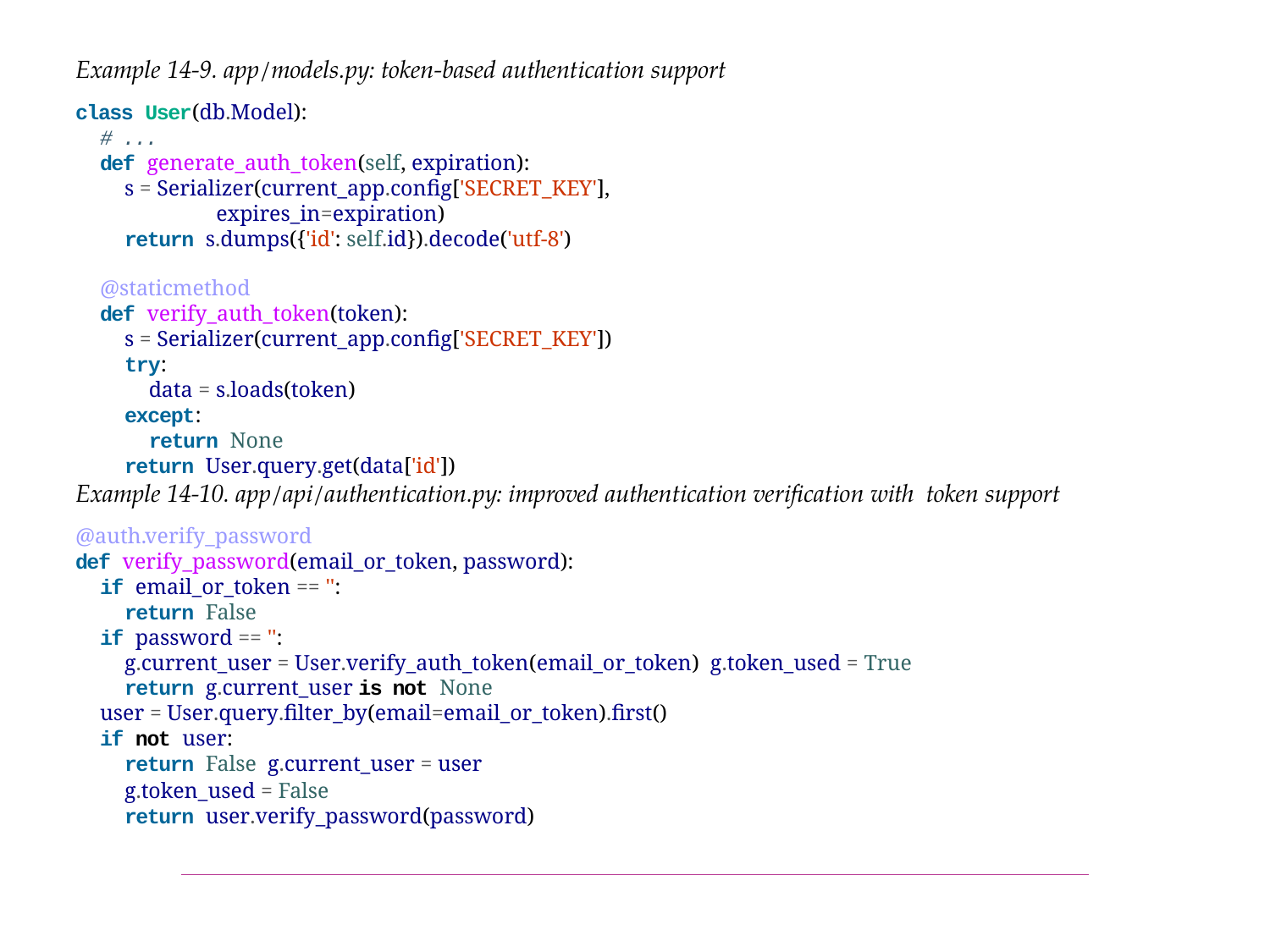

Example 14-9. app/models.py: token-based authentication support
class User(db.Model):
# ...
def generate_auth_token(self, expiration):
s = Serializer(current_app.config['SECRET_KEY'],
expires_in=expiration)
return s.dumps({'id': self.id}).decode('utf-8')

@staticmethod
def verify_auth_token(token):
s = Serializer(current_app.config['SECRET_KEY'])
try:
data = s.loads(token)
except:
return None
return User.query.get(data['id'])
Example 14-10. app/api/authentication.py: improved authentication verification with  token support
@auth.verify_password
def verify_password(email_or_token, password):
if email_or_token == '':
return False
if password == '':
g.current_user = User.verify_auth_token(email_or_token)  g.token_used = True
return g.current_user is not None
user = User.query.filter_by(email=email_or_token).first()
if not user:
return False  g.current_user = user
g.token_used = False
return user.verify_password(password)